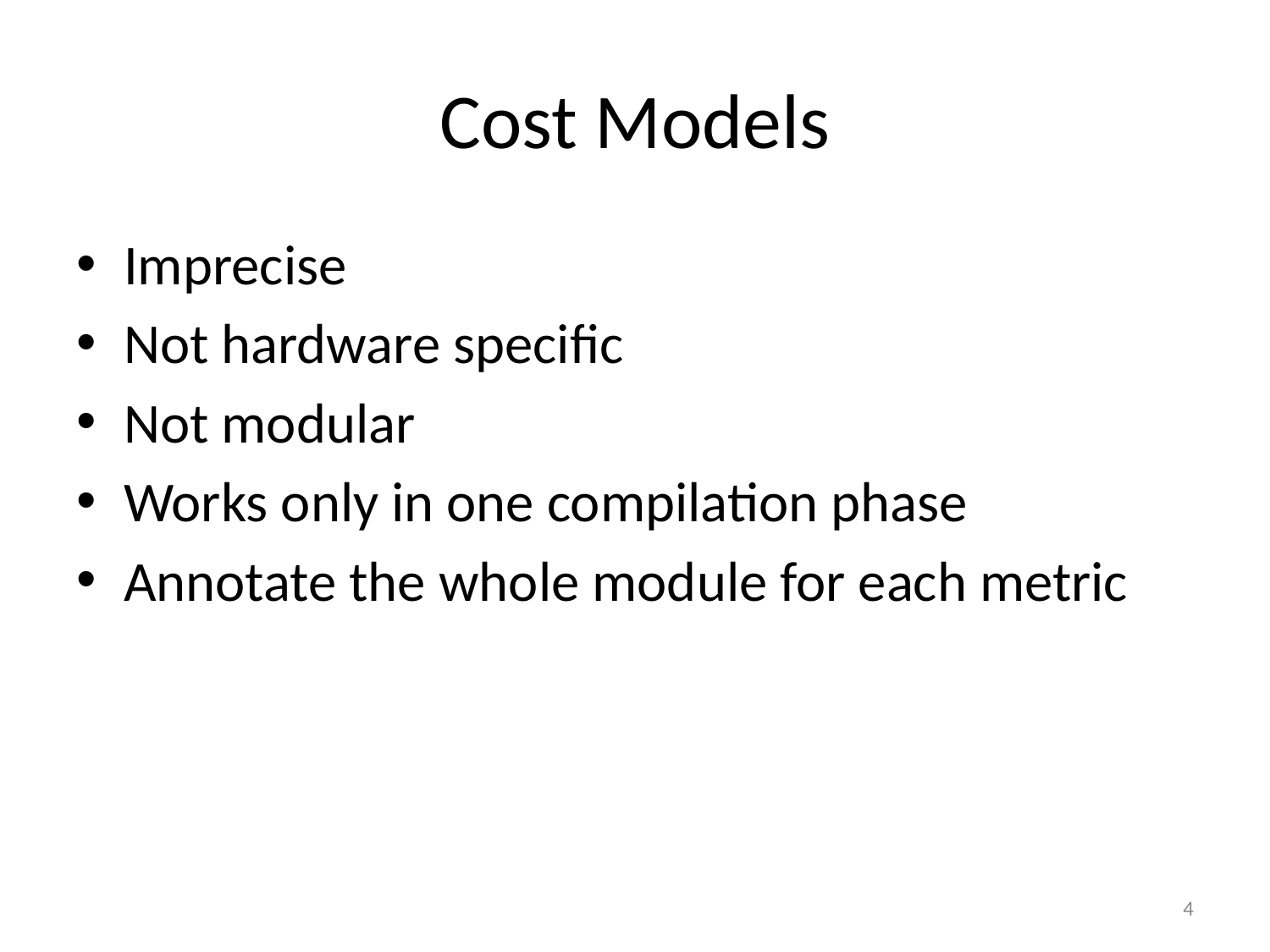

# Cost Models
Imprecise
Not hardware specific
Not modular
Works only in one compilation phase
Annotate the whole module for each metric
4